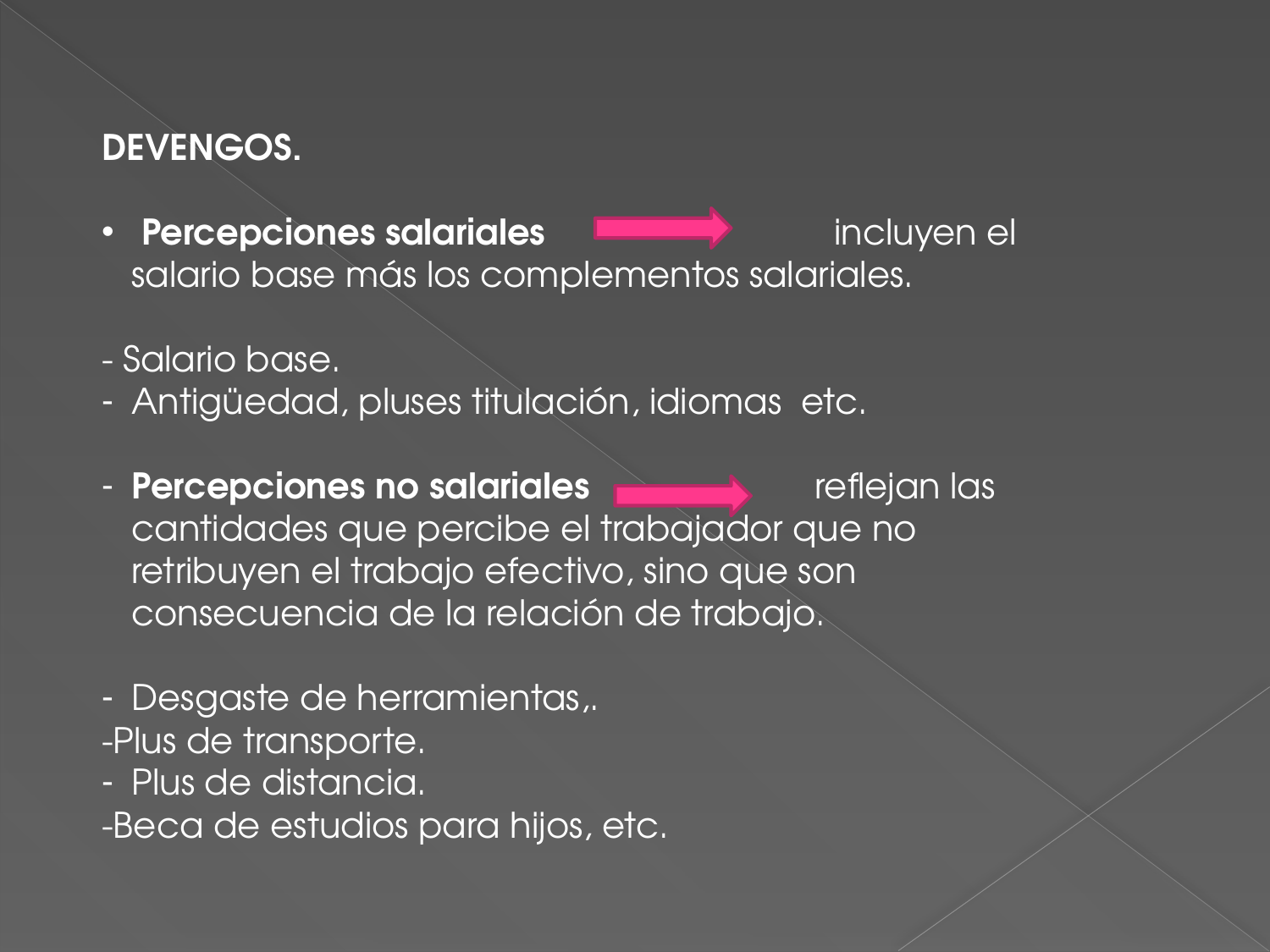

DEVENGOS.

 Percepciones salariales	                    incluyen el salario base más los complementos salariales.

- Salario base.
Antigüedad, pluses titulación, idiomas  etc.

Percepciones no salariales	                  reflejan las cantidades que percibe el trabajador que no retribuyen el trabajo efectivo, sino que son consecuencia de la relación de trabajo.

Desgaste de herramientas,.
-Plus de transporte.
Plus de distancia.
-Beca de estudios para hijos, etc.